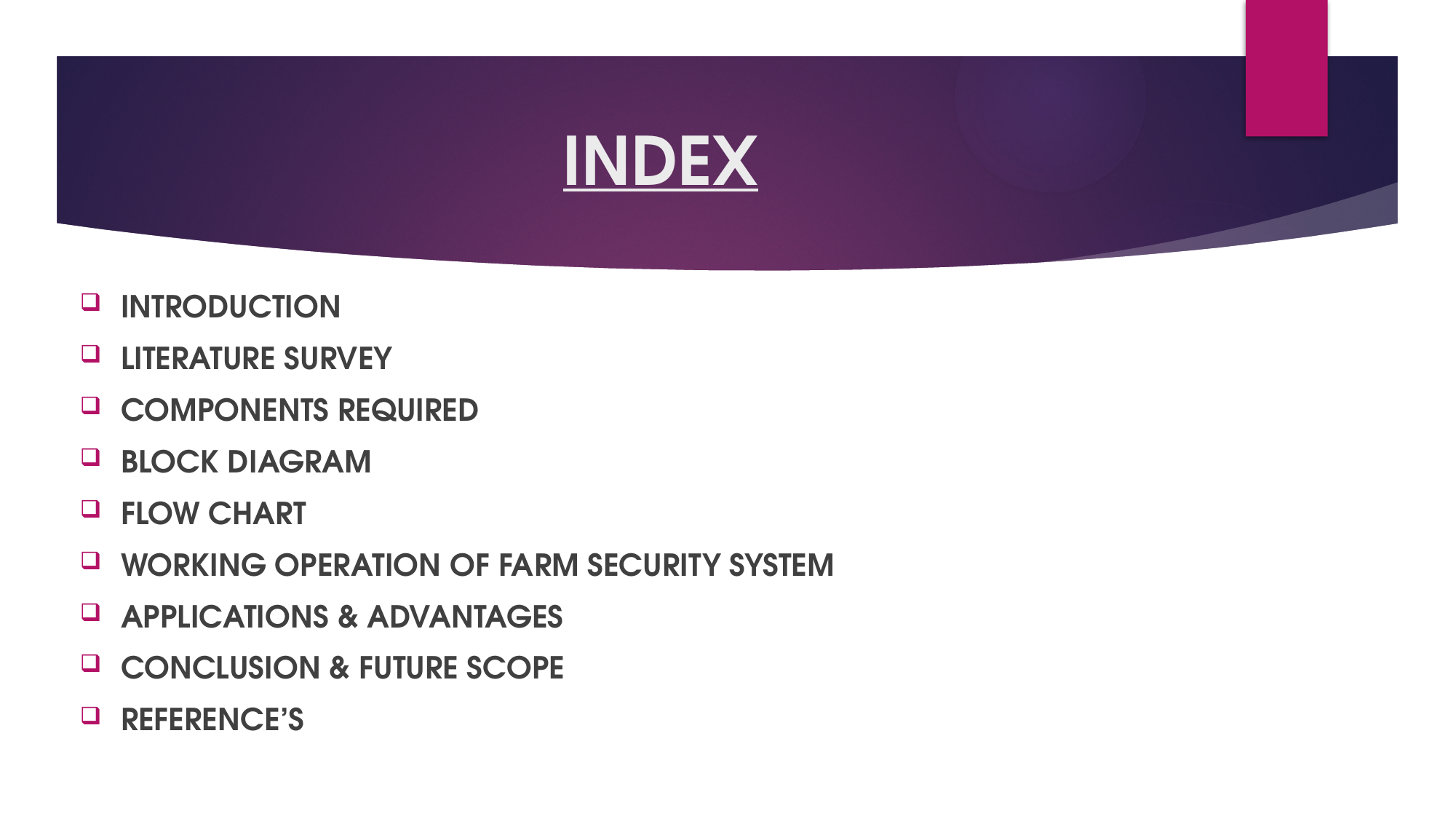

# INDEX
INTRODUCTION
LITERATURE SURVEY
COMPONENTS REQUIRED
BLOCK DIAGRAM
FLOW CHART
WORKING OPERATION OF FARM SECURITY SYSTEM
APPLICATIONS & ADVANTAGES
CONCLUSION & FUTURE SCOPE
REFERENCE’S